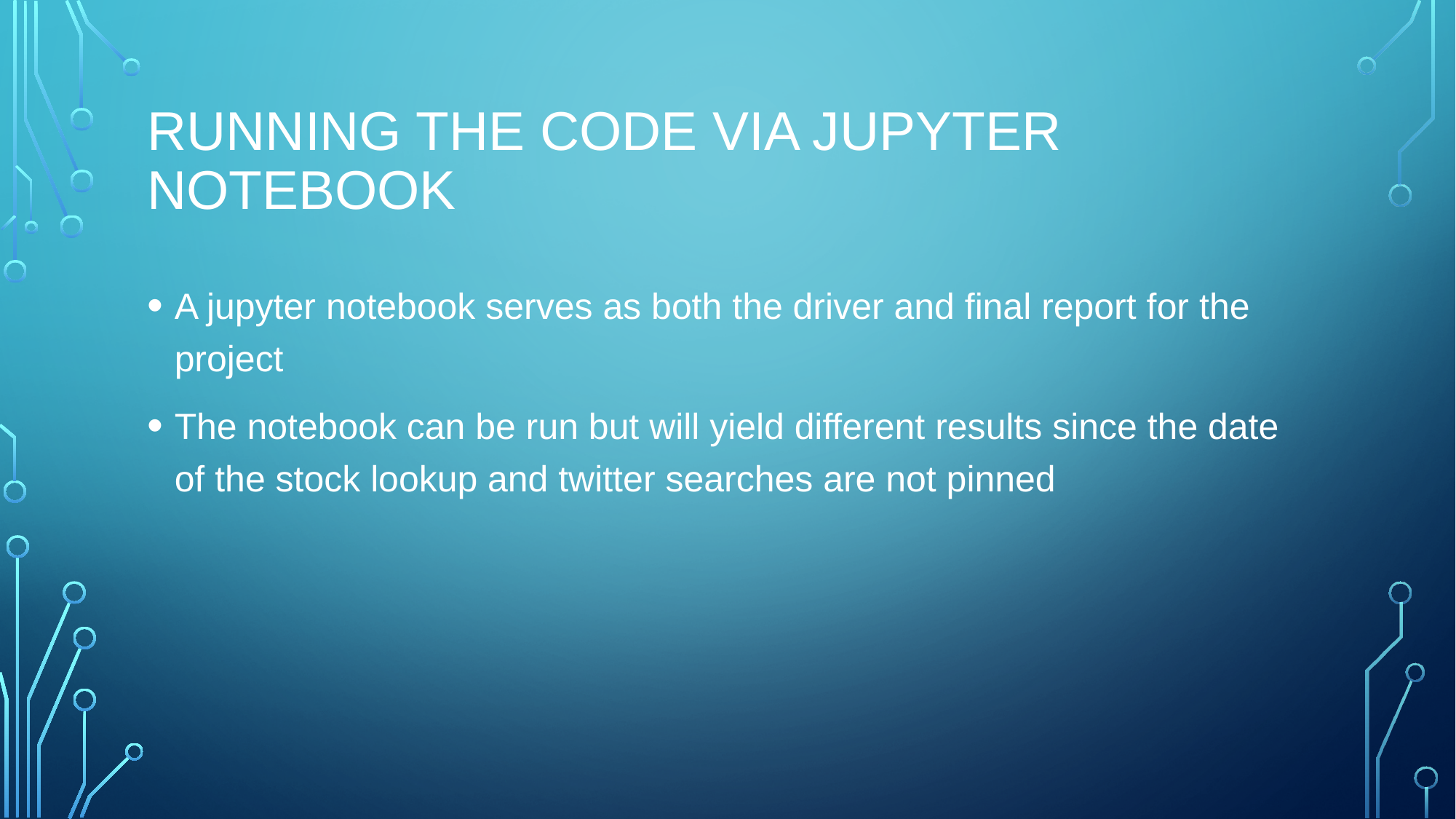

# rUNNING THE CODE VIA JUPYTER NOTEBOOK
A jupyter notebook serves as both the driver and final report for the project
The notebook can be run but will yield different results since the date of the stock lookup and twitter searches are not pinned